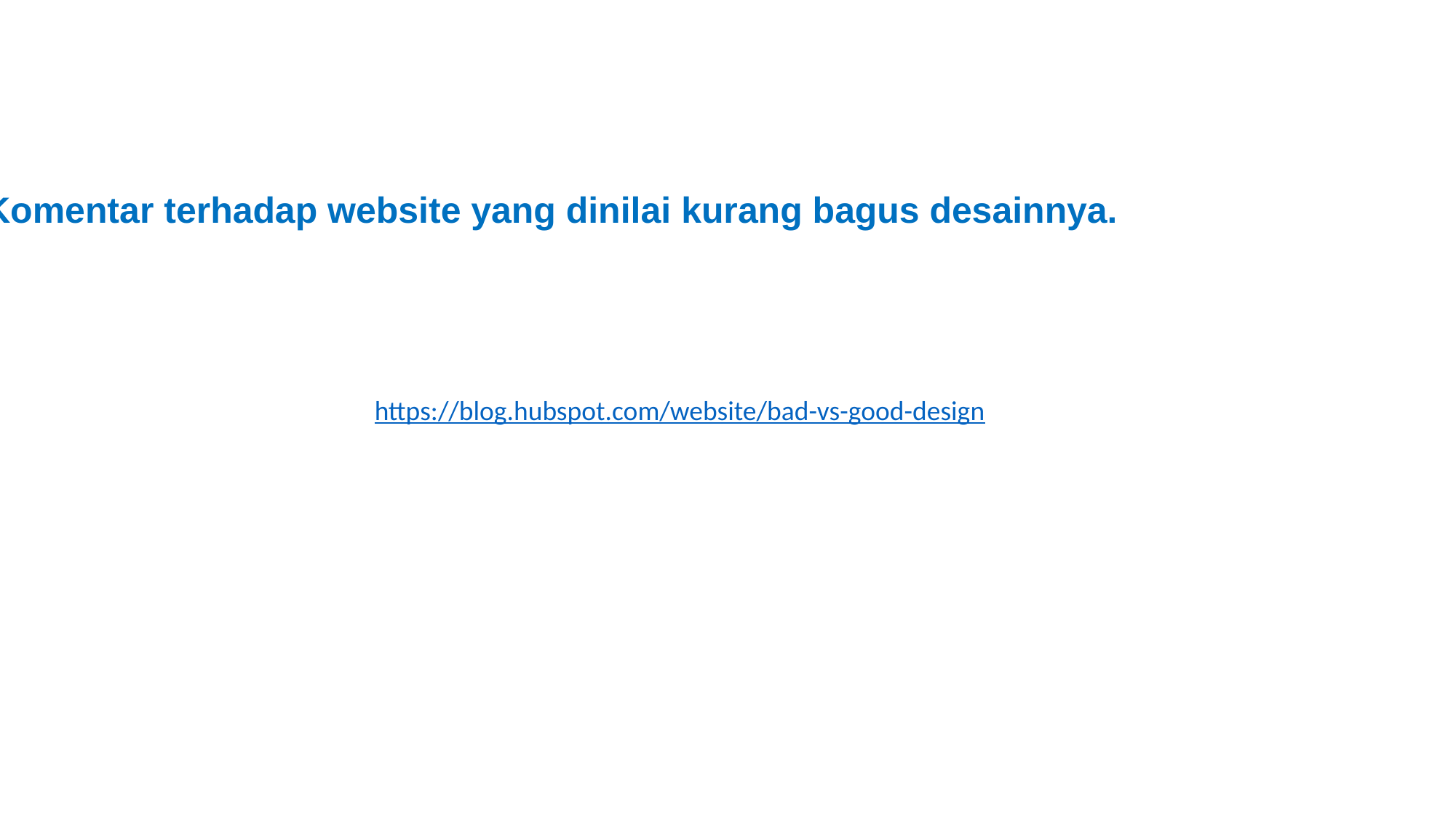

Komentar terhadap website yang dinilai kurang bagus desainnya.
https://blog.hubspot.com/website/bad-vs-good-design